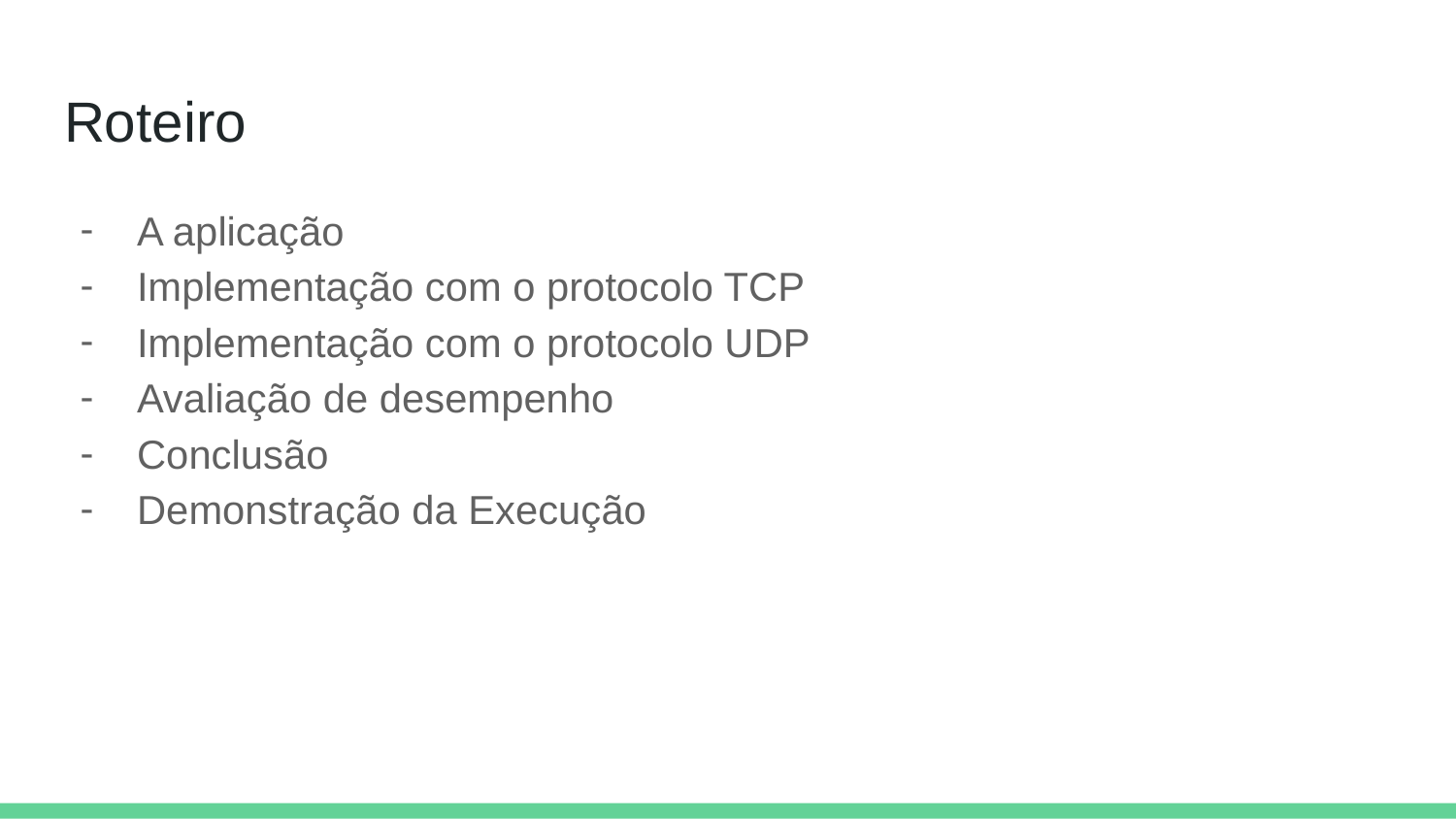

# Roteiro
A aplicação
Implementação com o protocolo TCP
Implementação com o protocolo UDP
Avaliação de desempenho
Conclusão
Demonstração da Execução